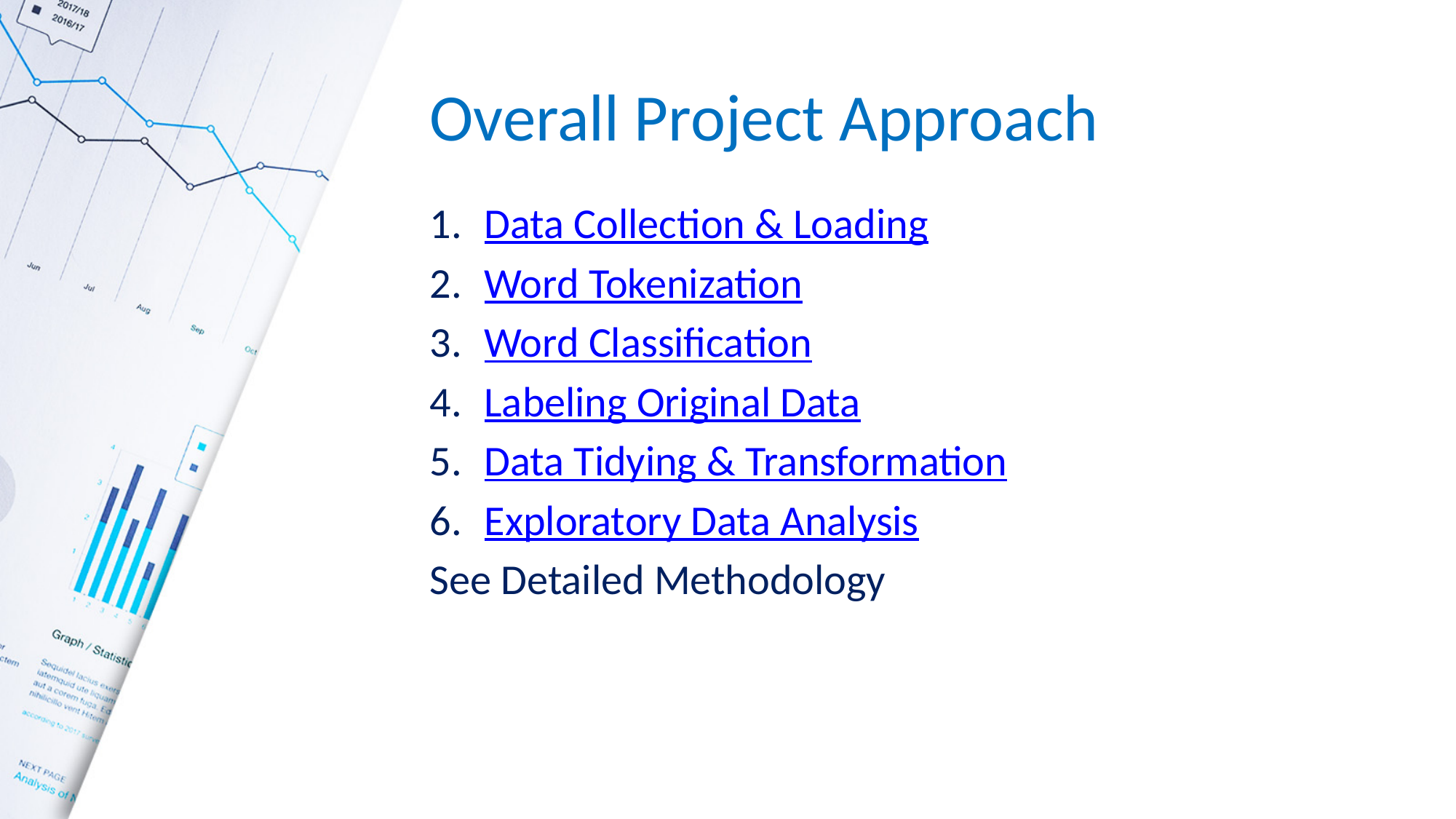

# Overall Project Approach
Data Collection & Loading
Word Tokenization
Word Classification
Labeling Original Data
Data Tidying & Transformation
Exploratory Data Analysis
See Detailed Methodology